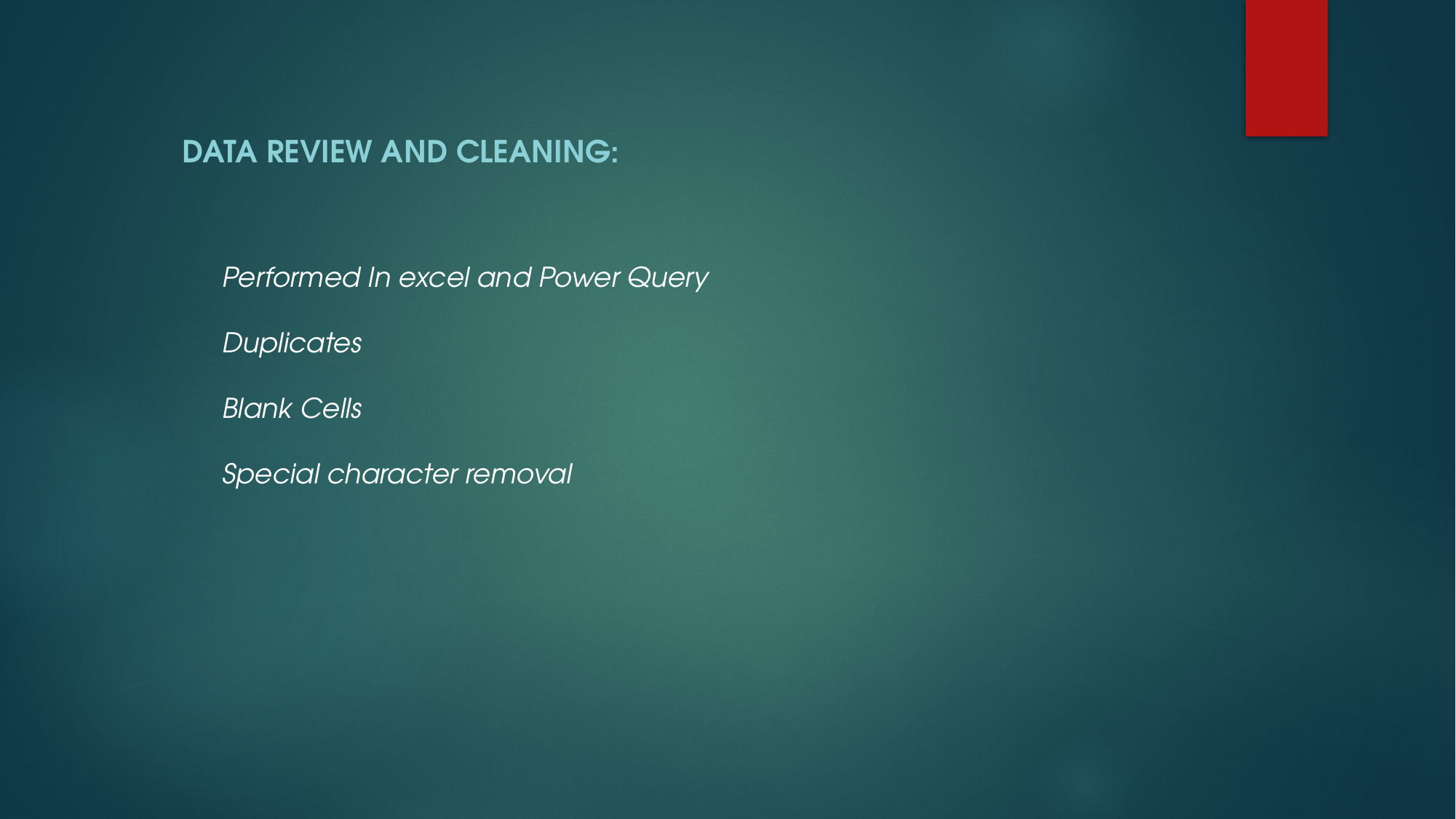

Data Review and Cleaning:
Performed In excel and Power Query

Duplicates

Blank Cells

Special character removal